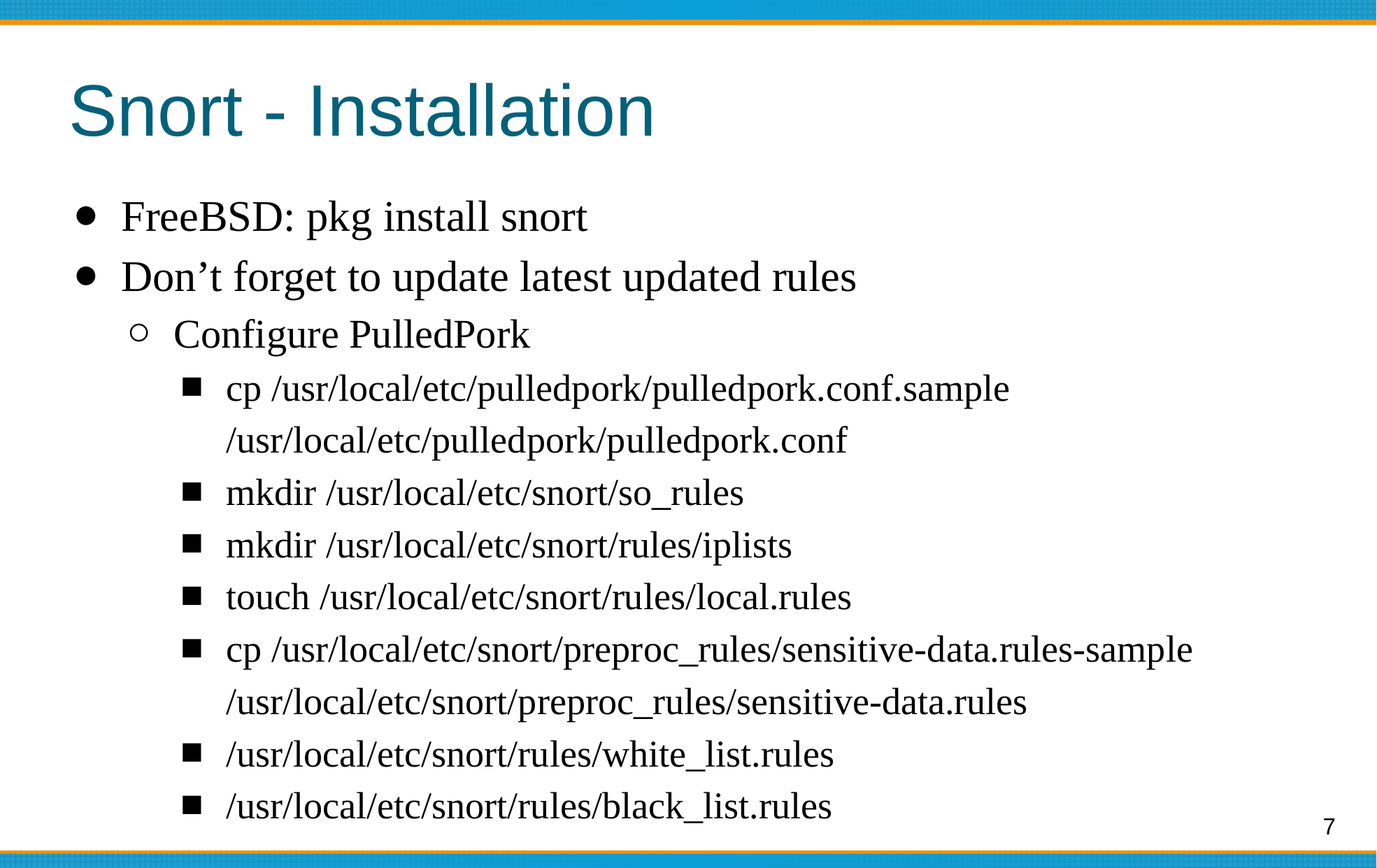

# Snort - Installation
FreeBSD: pkg install snort
Don’t forget to update latest updated rules
Configure PulledPork
cp /usr/local/etc/pulledpork/pulledpork.conf.sample /usr/local/etc/pulledpork/pulledpork.conf
mkdir /usr/local/etc/snort/so_rules
mkdir /usr/local/etc/snort/rules/iplists
touch /usr/local/etc/snort/rules/local.rules
cp /usr/local/etc/snort/preproc_rules/sensitive-data.rules-sample /usr/local/etc/snort/preproc_rules/sensitive-data.rules
/usr/local/etc/snort/rules/white_list.rules
/usr/local/etc/snort/rules/black_list.rules
7